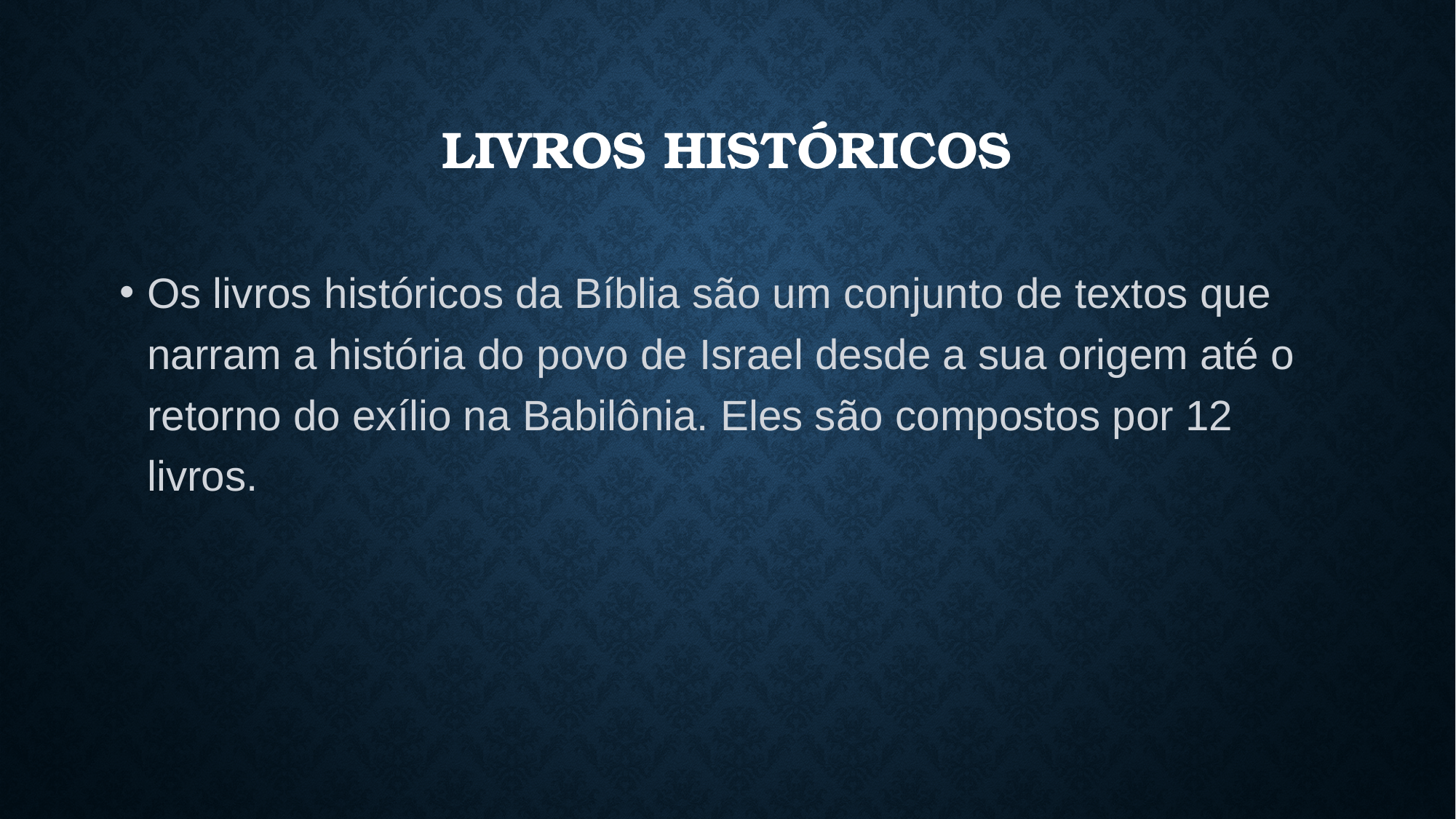

# Livros Históricos
Os livros históricos da Bíblia são um conjunto de textos que narram a história do povo de Israel desde a sua origem até o retorno do exílio na Babilônia. Eles são compostos por 12 livros.